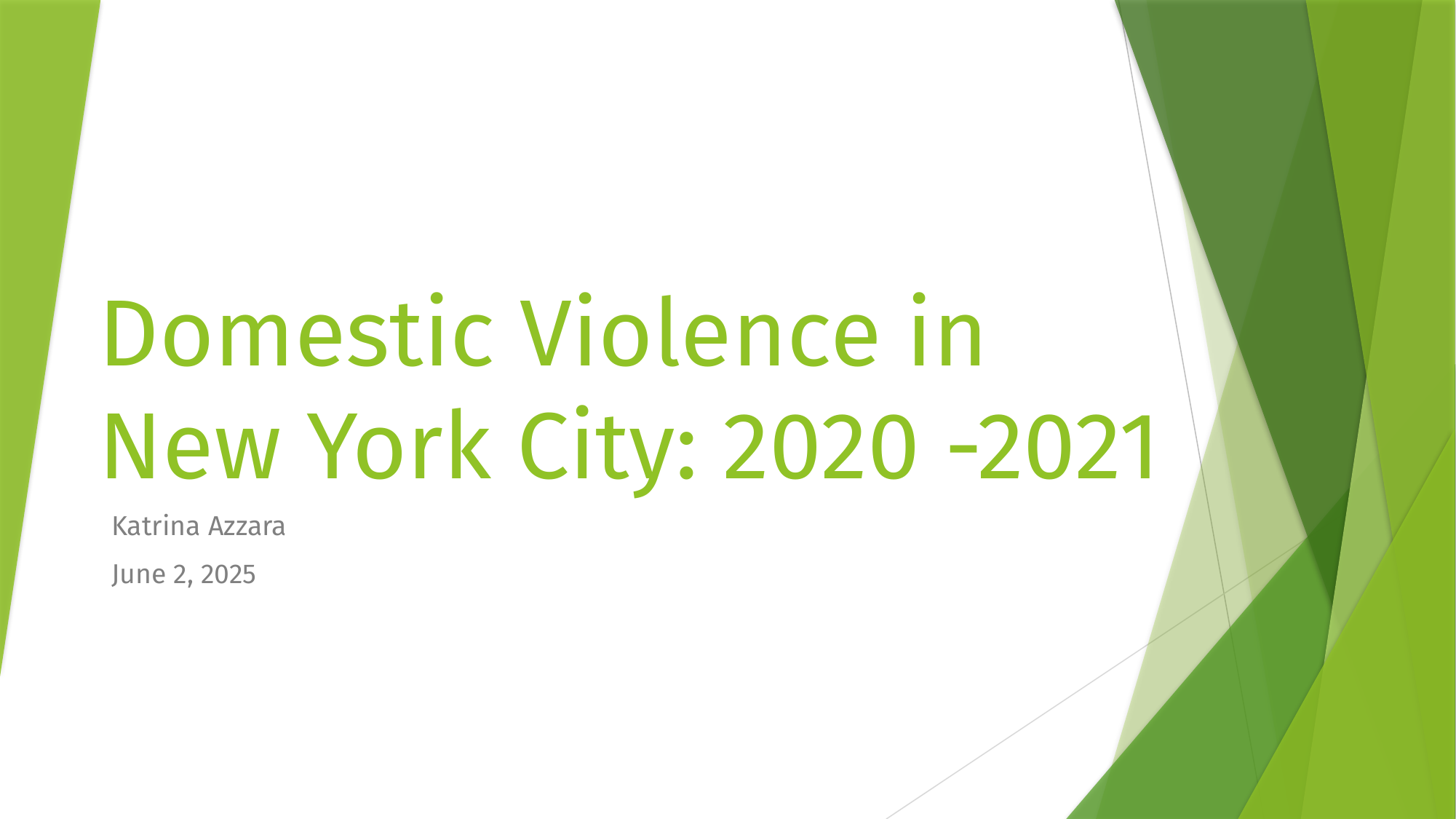

# Domestic Violence in New York City: 2020 -2021
Katrina Azzara
June 2, 2025